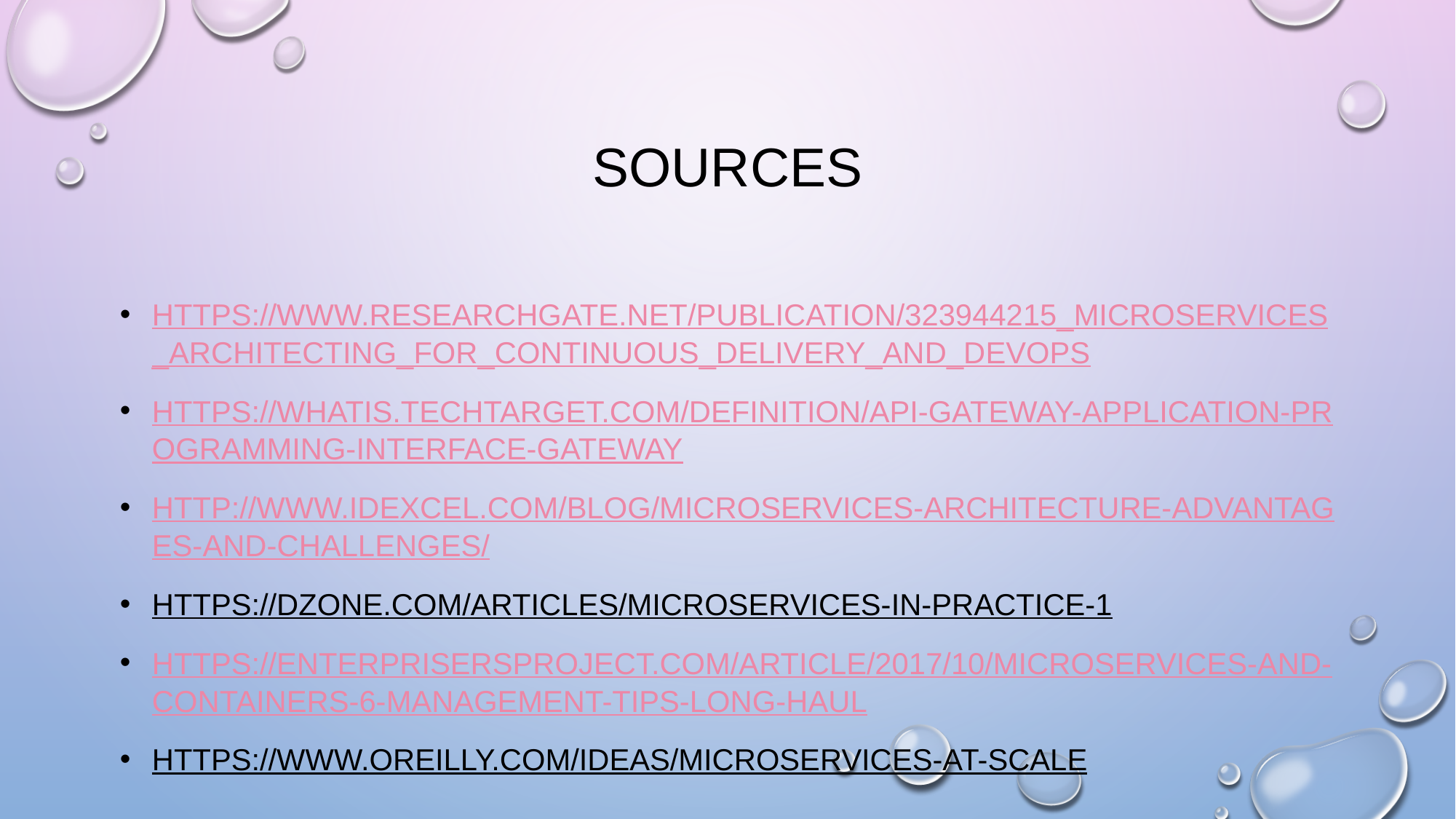

# Sources
https://www.researchgate.net/publication/323944215_Microservices_Architecting_for_Continuous_Delivery_and_DevOps
https://whatis.techtarget.com/definition/API-gateway-application-programming-interface-gateway
http://www.idexcel.com/blog/microservices-architecture-advantages-and-challenges/
https://dzone.com/articles/microservices-in-practice-1
https://enterprisersproject.com/article/2017/10/microservices-and-containers-6-management-tips-long-haul
https://www.oreilly.com/ideas/microservices-at-scale